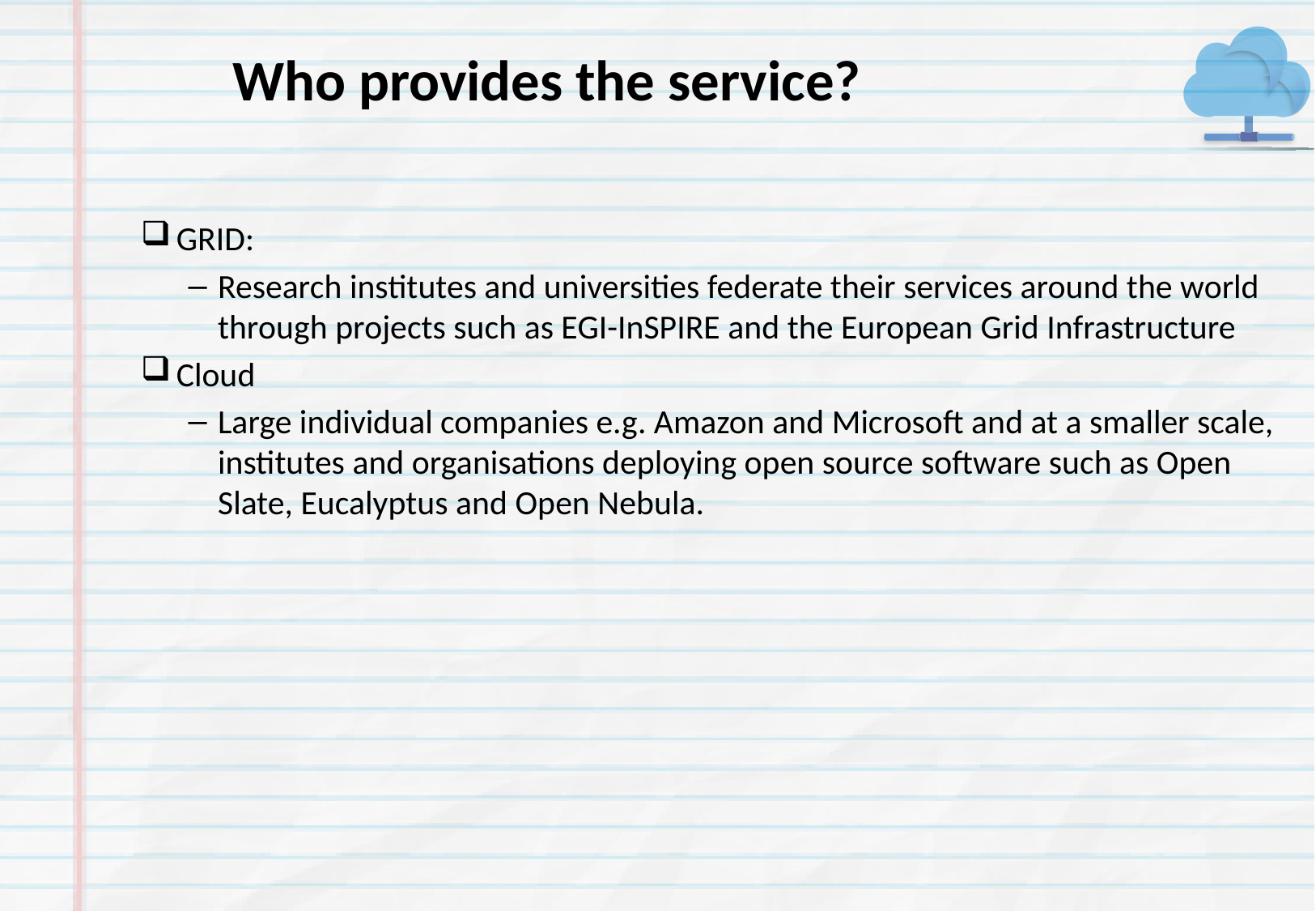

# Who provides the service?
GRID:
Research institutes and universities federate their services around the world through projects such as EGI-InSPIRE and the European Grid Infrastructure
Cloud
Large individual companies e.g. Amazon and Microsoft and at a smaller scale, institutes and organisations deploying open source software such as Open Slate, Eucalyptus and Open Nebula.